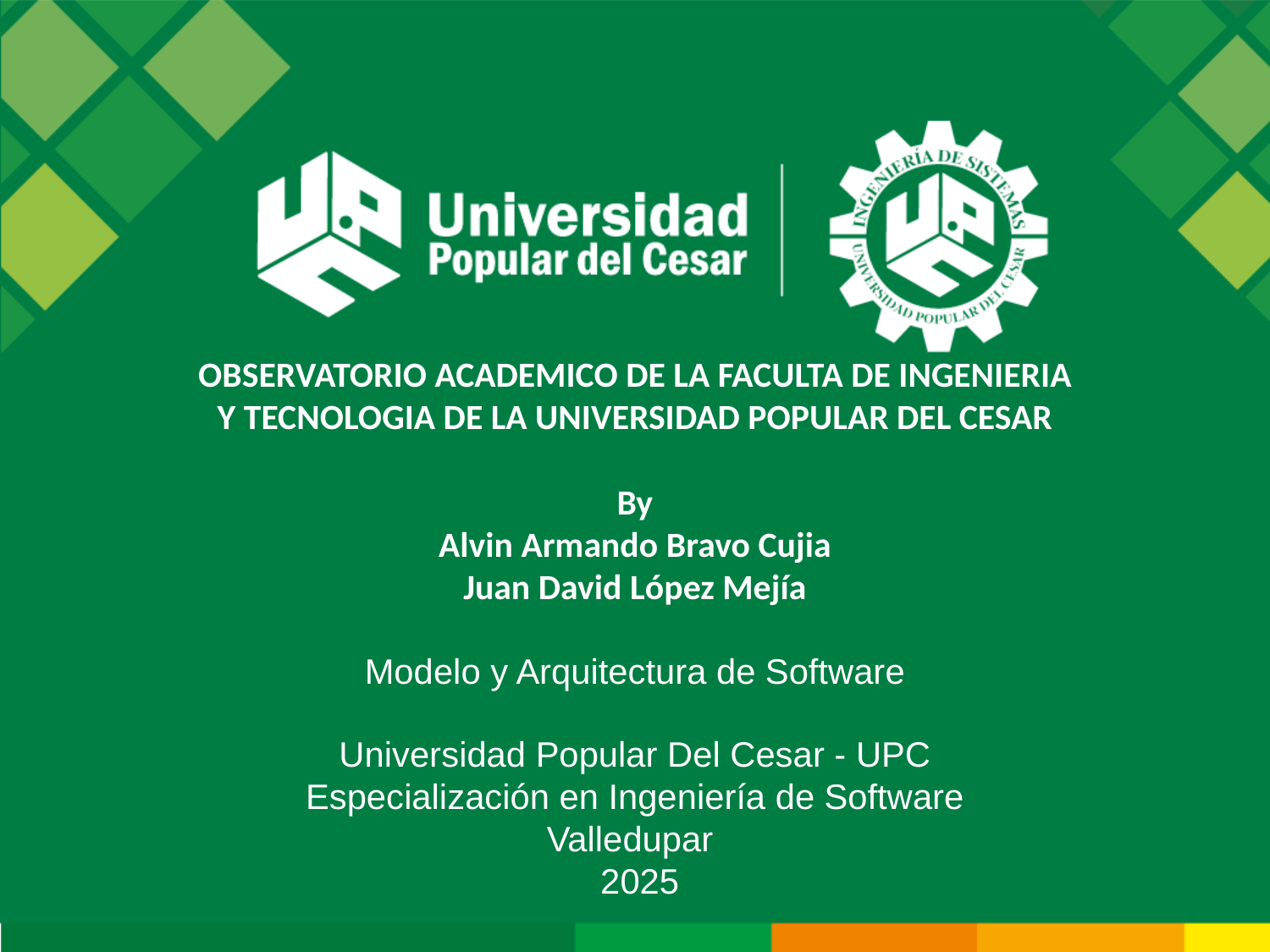

OBSERVATORIO ACADEMICO DE LA FACULTA DE INGENIERIA Y TECNOLOGIA DE LA UNIVERSIDAD POPULAR DEL CESAR

By
Alvin Armando Bravo Cujia
Juan David López Mejía

Modelo y Arquitectura de Software
Universidad Popular Del Cesar - UPC
Especialización en Ingeniería de Software
Valledupar
 2025